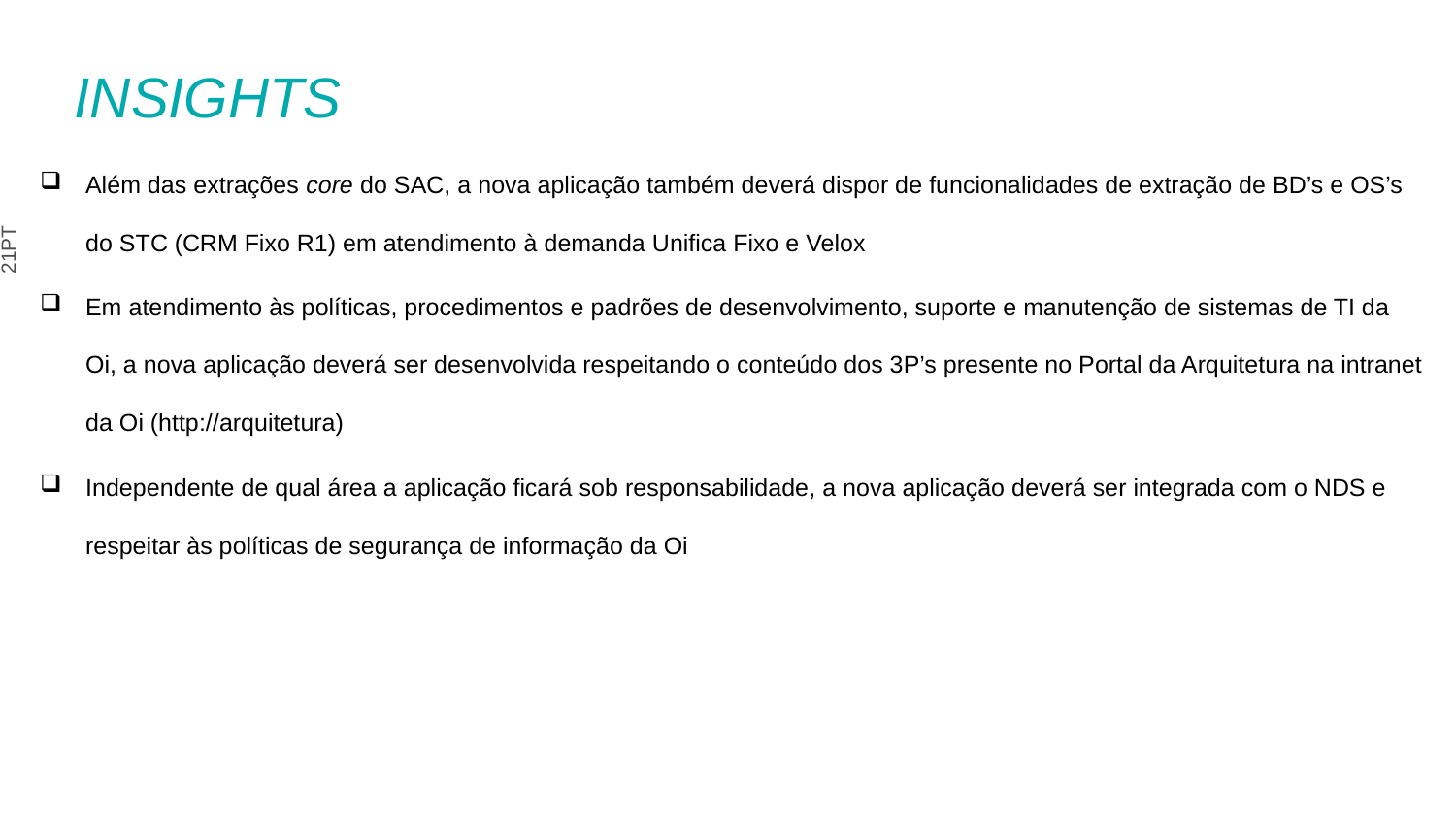

# INSIGHTS
Além das extrações core do SAC, a nova aplicação também deverá dispor de funcionalidades de extração de BD’s e OS’s do STC (CRM Fixo R1) em atendimento à demanda Unifica Fixo e Velox
Em atendimento às políticas, procedimentos e padrões de desenvolvimento, suporte e manutenção de sistemas de TI da Oi, a nova aplicação deverá ser desenvolvida respeitando o conteúdo dos 3P’s presente no Portal da Arquitetura na intranet da Oi (http://arquitetura)
Independente de qual área a aplicação ficará sob responsabilidade, a nova aplicação deverá ser integrada com o NDS e respeitar às políticas de segurança de informação da Oi